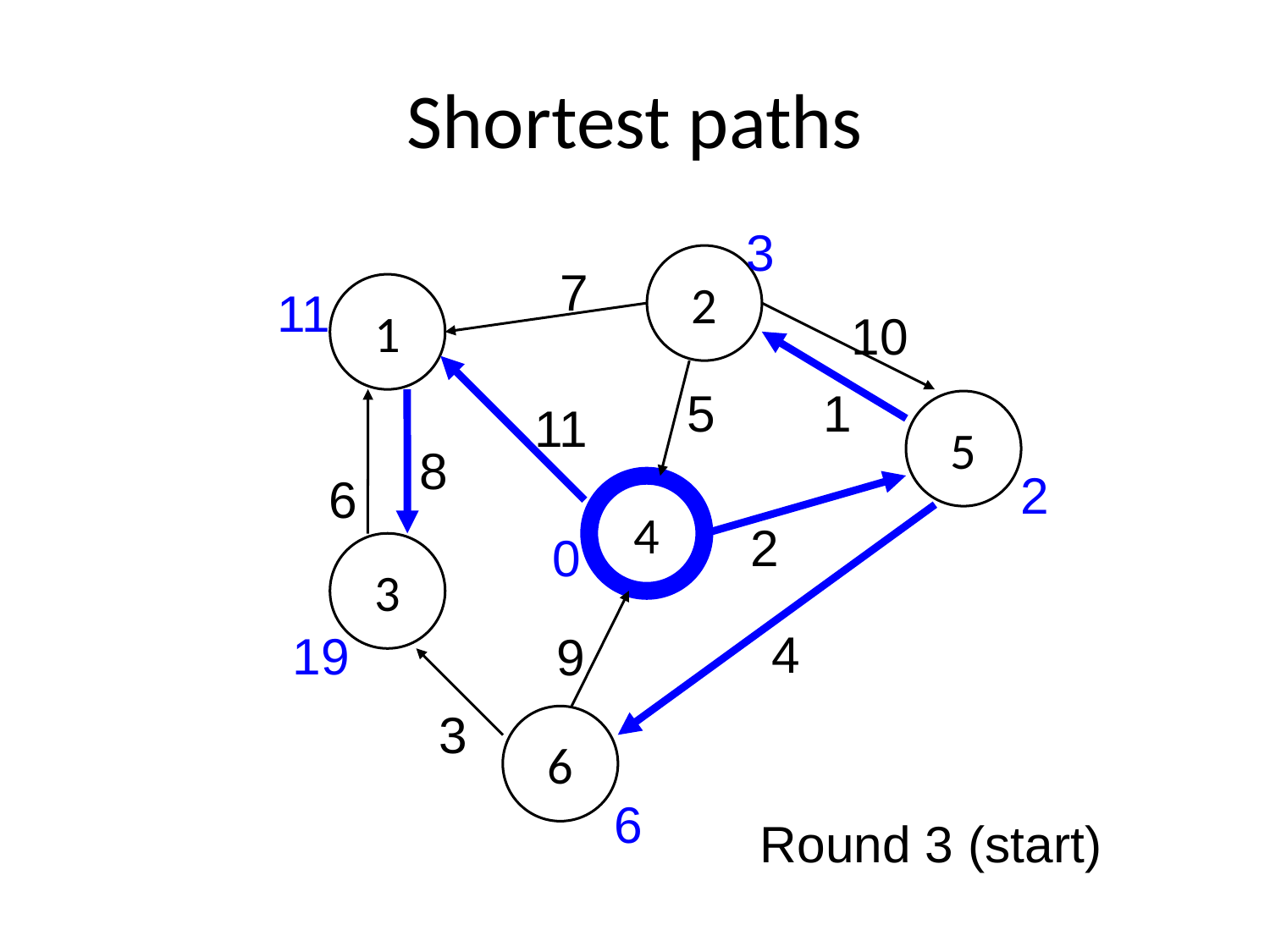

# Shortest paths
3
2
7
1
11
10

5
1

11
5
8
2
6

4

2
0
3

4
19
9

3
6
6
Round 3 (start)